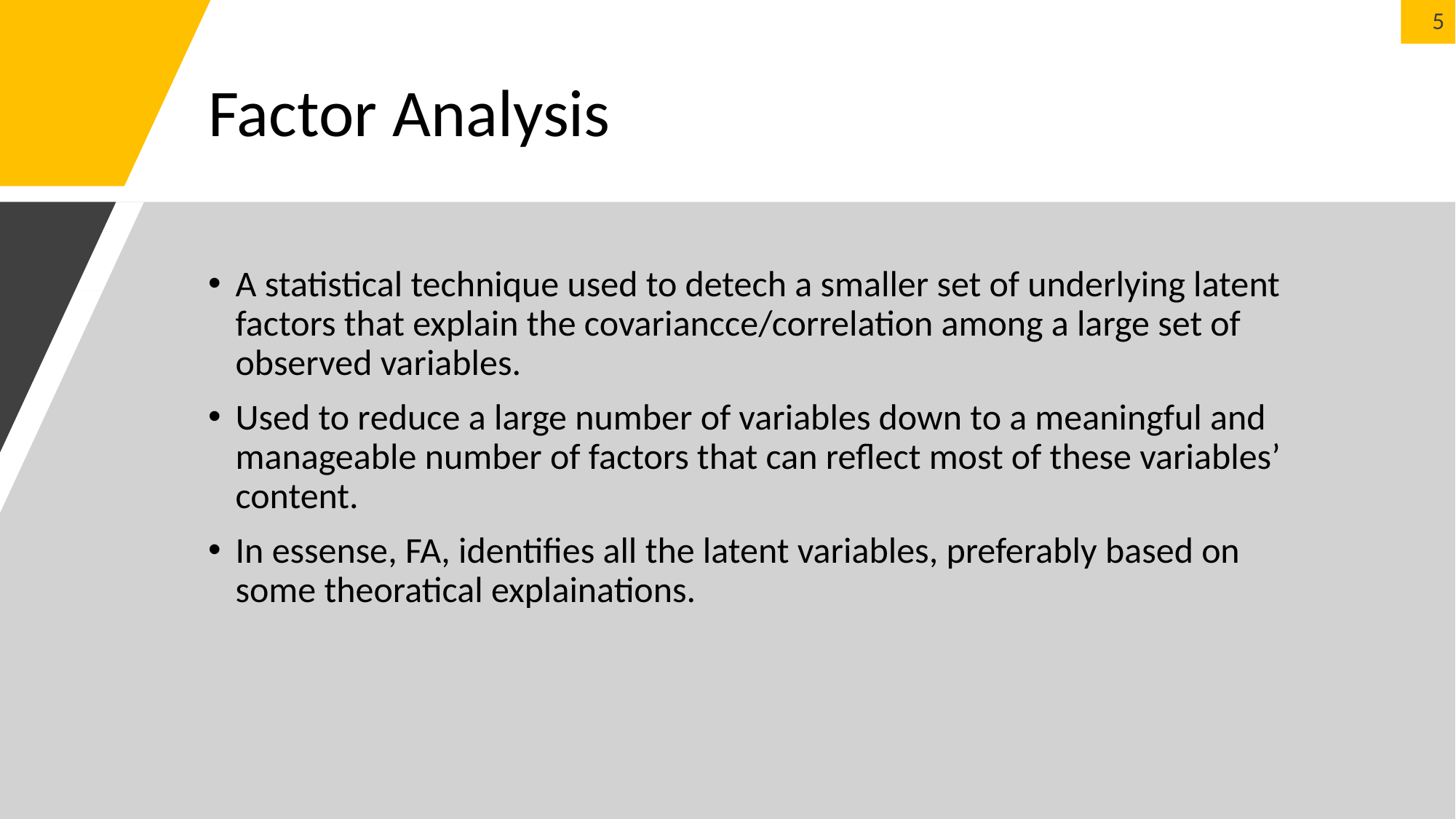

# Factor Analysis

A statistical technique used to detech a smaller set of underlying latent factors that explain the covariancce/correlation among a large set of observed variables.
Used to reduce a large number of variables down to a meaningful and manageable number of factors that can reflect most of these variables’ content.
In essense, FA, identifies all the latent variables, preferably based on some theoratical explainations.